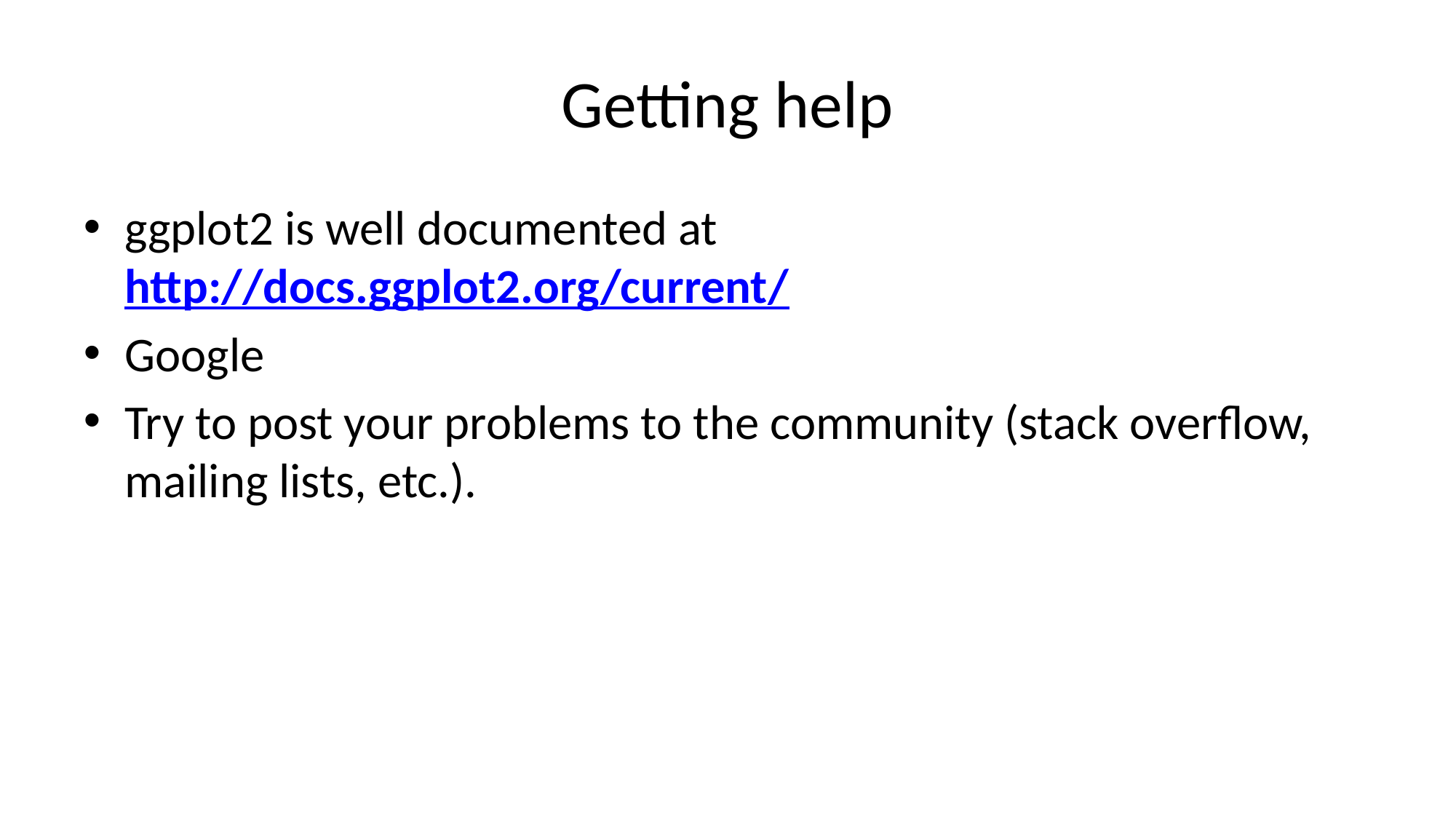

# Getting help
ggplot2 is well documented at http://docs.ggplot2.org/current/
Google
Try to post your problems to the community (stack overflow, mailing lists, etc.).